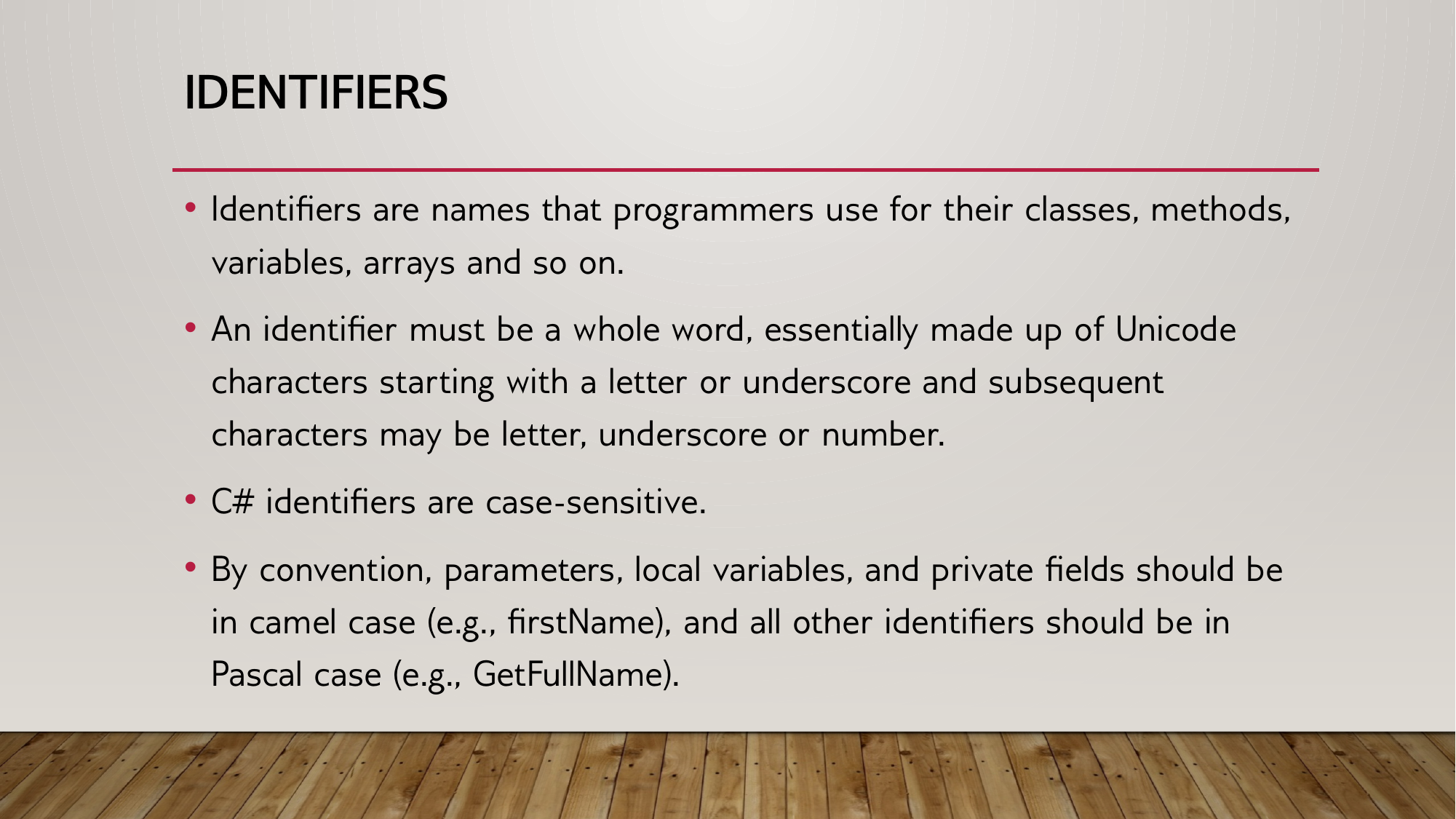

# Identifiers
Identifiers are names that programmers use for their classes, methods, variables, arrays and so on.
An identifier must be a whole word, essentially made up of Unicode characters starting with a letter or underscore and subsequent characters may be letter, underscore or number.
C# identifiers are case-sensitive.
By convention, parameters, local variables, and private fields should be in camel case (e.g., firstName), and all other identifiers should be in Pascal case (e.g., GetFullName).